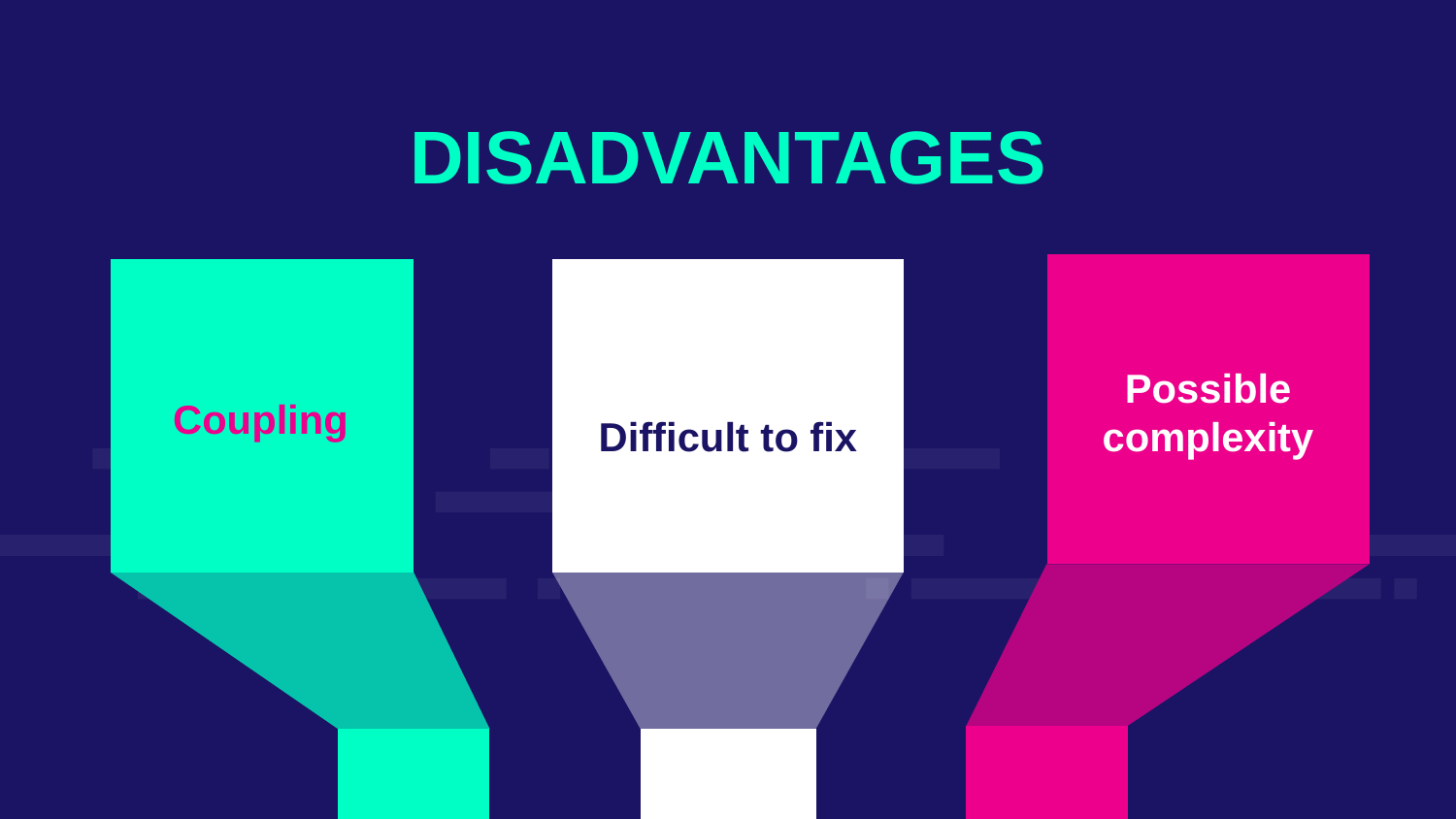

DISADVANTAGES

Coupling
Difficult to fix
Possible complexity